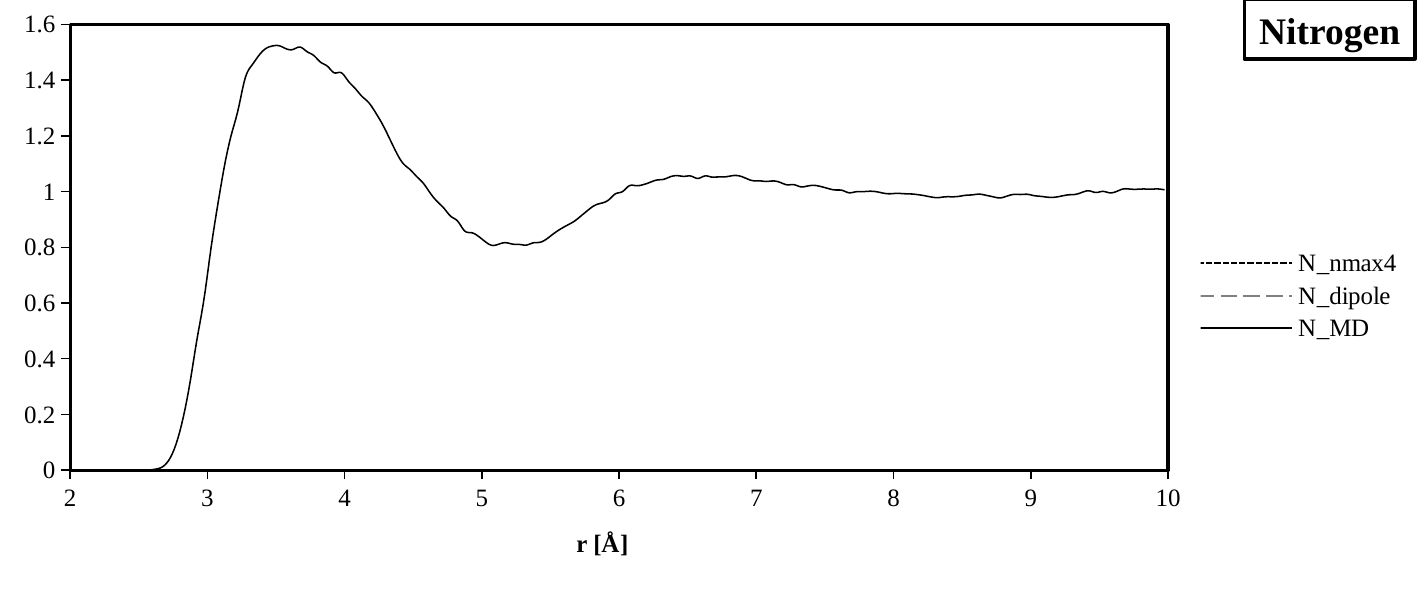

### Chart

| Category | N_MD | N_nmax4 | N_dipole |
|---|---|---|---|
Nitrogen

### Chart

| Category | N_MD | N_nmax4 | N_dipole |
|---|---|---|---|